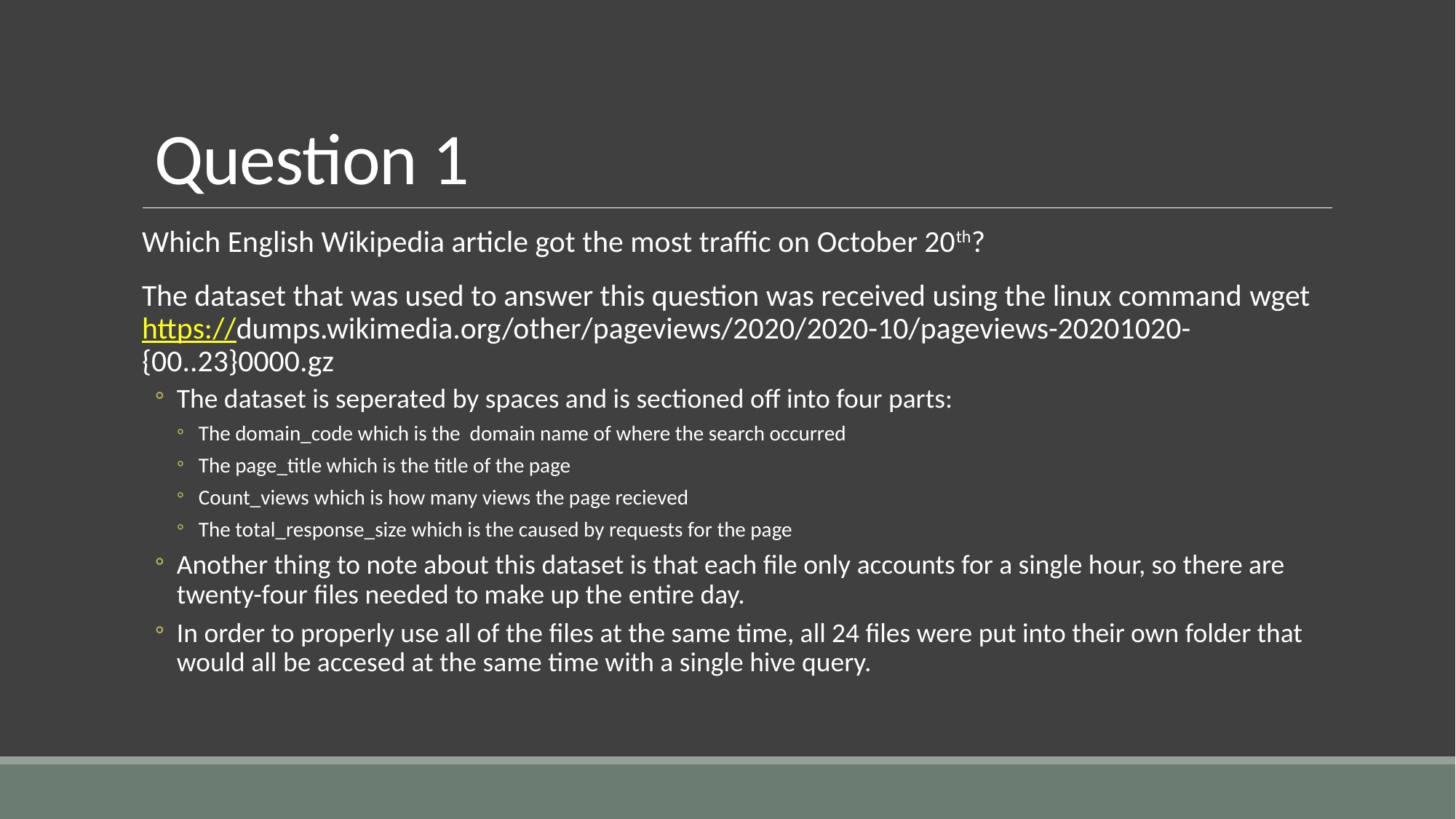

# Question 1
Which English Wikipedia article got the most traffic on October 20th?
The dataset that was used to answer this question was received using the linux command wget https://dumps.wikimedia.org/other/pageviews/2020/2020-10/pageviews-20201020-{00..23}0000.gz
The dataset is seperated by spaces and is sectioned off into four parts:
The domain_code which is the  domain name of where the search occurred
The page_title which is the title of the page
Count_views which is how many views the page recieved
The total_response_size which is the caused by requests for the page
Another thing to note about this dataset is that each file only accounts for a single hour, so there are twenty-four files needed to make up the entire day.
In order to properly use all of the files at the same time, all 24 files were put into their own folder that would all be accesed at the same time with a single hive query.